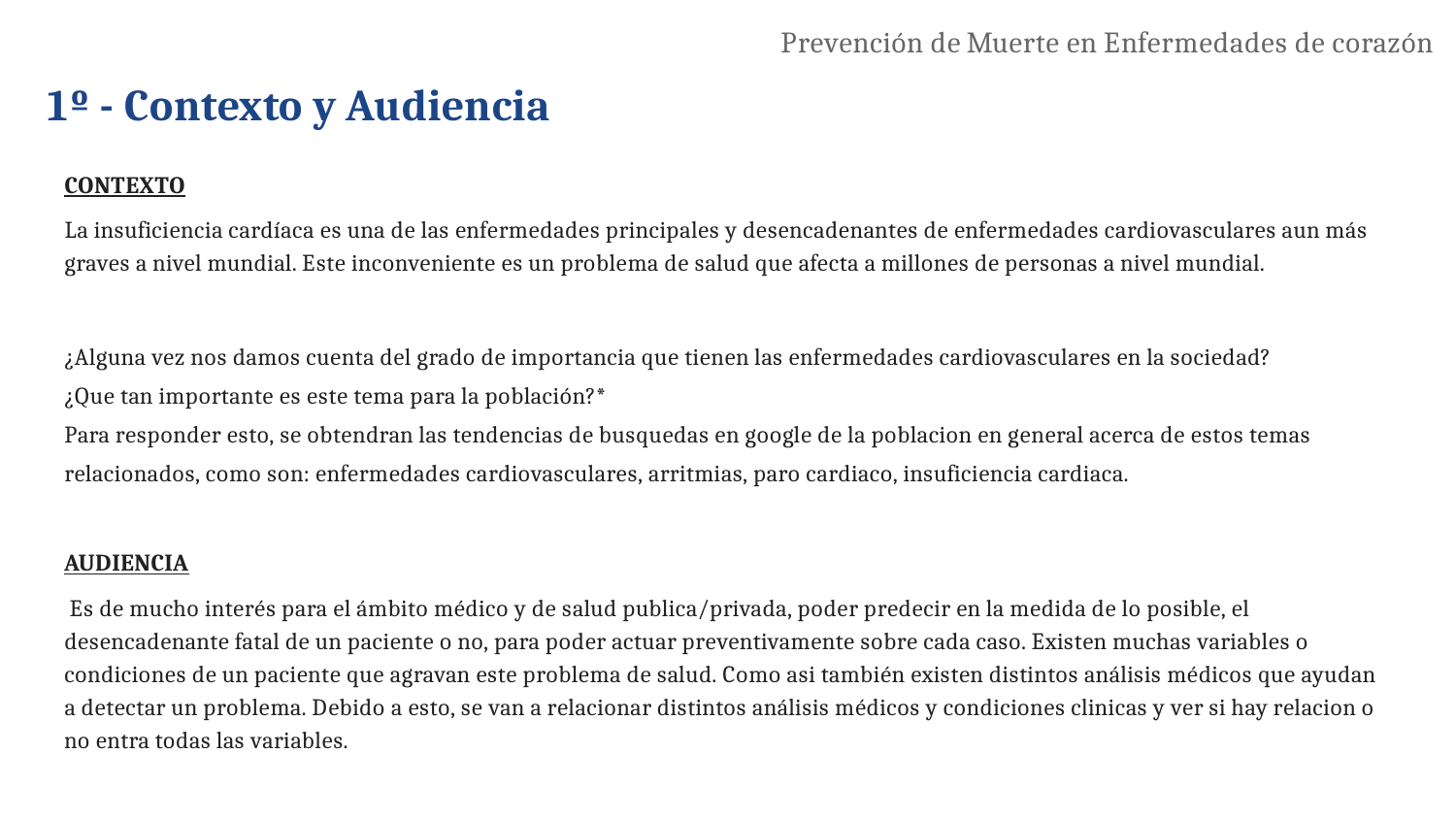

Prevención de Muerte en Enfermedades de corazón
# 1º - Contexto y Audiencia
CONTEXTO
La insuficiencia cardíaca es una de las enfermedades principales y desencadenantes de enfermedades cardiovasculares aun más graves a nivel mundial. Este inconveniente es un problema de salud que afecta a millones de personas a nivel mundial.

¿Alguna vez nos damos cuenta del grado de importancia que tienen las enfermedades cardiovasculares en la sociedad?
¿Que tan importante es este tema para la población?*
Para responder esto, se obtendran las tendencias de busquedas en google de la poblacion en general acerca de estos temas relacionados, como son: enfermedades cardiovasculares, arritmias, paro cardiaco, insuficiencia cardiaca.

AUDIENCIA
 Es de mucho interés para el ámbito médico y de salud publica/privada, poder predecir en la medida de lo posible, el desencadenante fatal de un paciente o no, para poder actuar preventivamente sobre cada caso. Existen muchas variables o condiciones de un paciente que agravan este problema de salud. Como asi también existen distintos análisis médicos que ayudan a detectar un problema. Debido a esto, se van a relacionar distintos análisis médicos y condiciones clinicas y ver si hay relacion o no entra todas las variables.